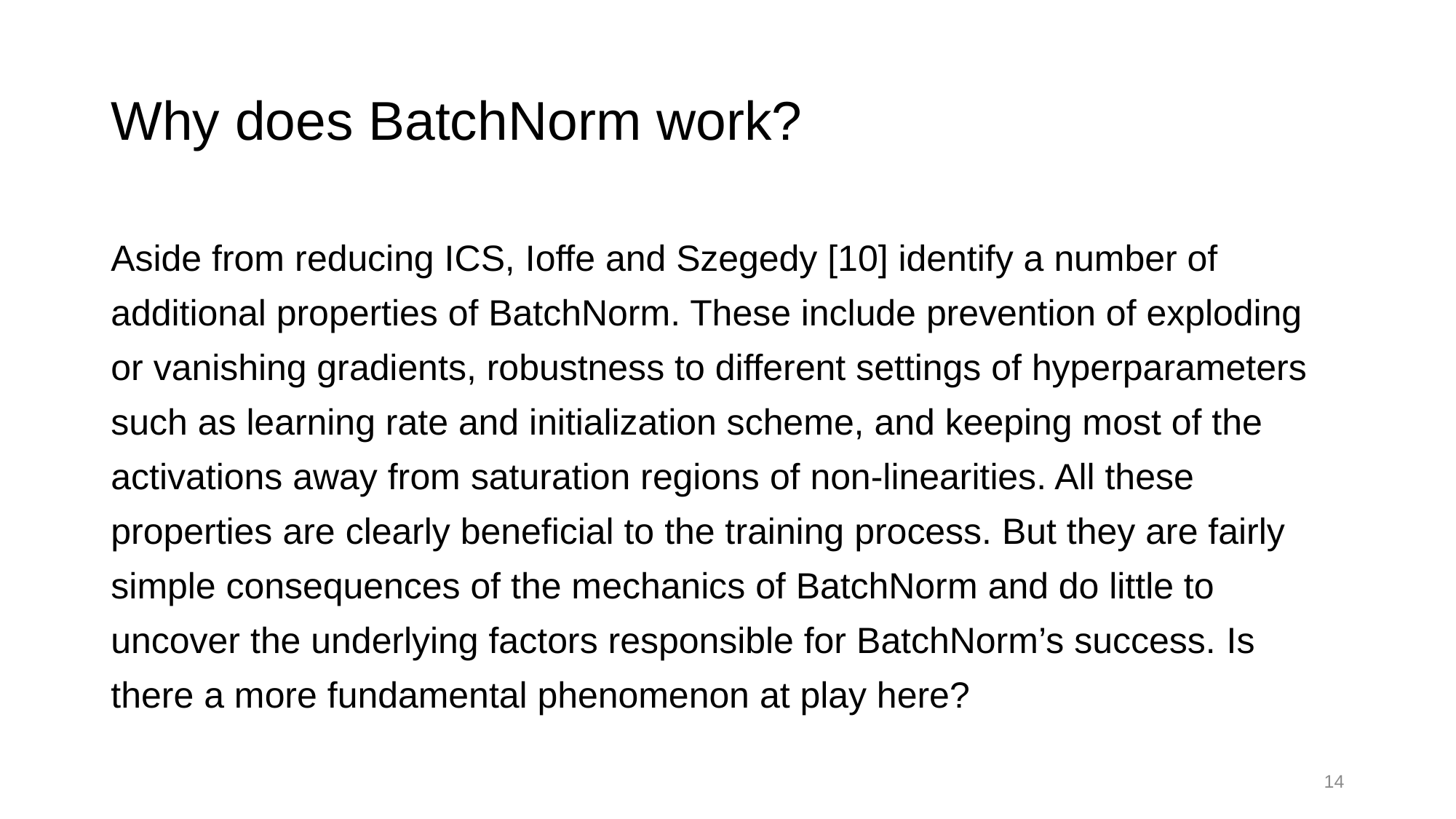

# Why does BatchNorm work?
Aside from reducing ICS, Ioffe and Szegedy [10] identify a number of additional properties of BatchNorm. These include prevention of exploding or vanishing gradients, robustness to different settings of hyperparameters such as learning rate and initialization scheme, and keeping most of the activations away from saturation regions of non-linearities. All these properties are clearly beneficial to the training process. But they are fairly simple consequences of the mechanics of BatchNorm and do little to uncover the underlying factors responsible for BatchNorm’s success. Is there a more fundamental phenomenon at play here?
14